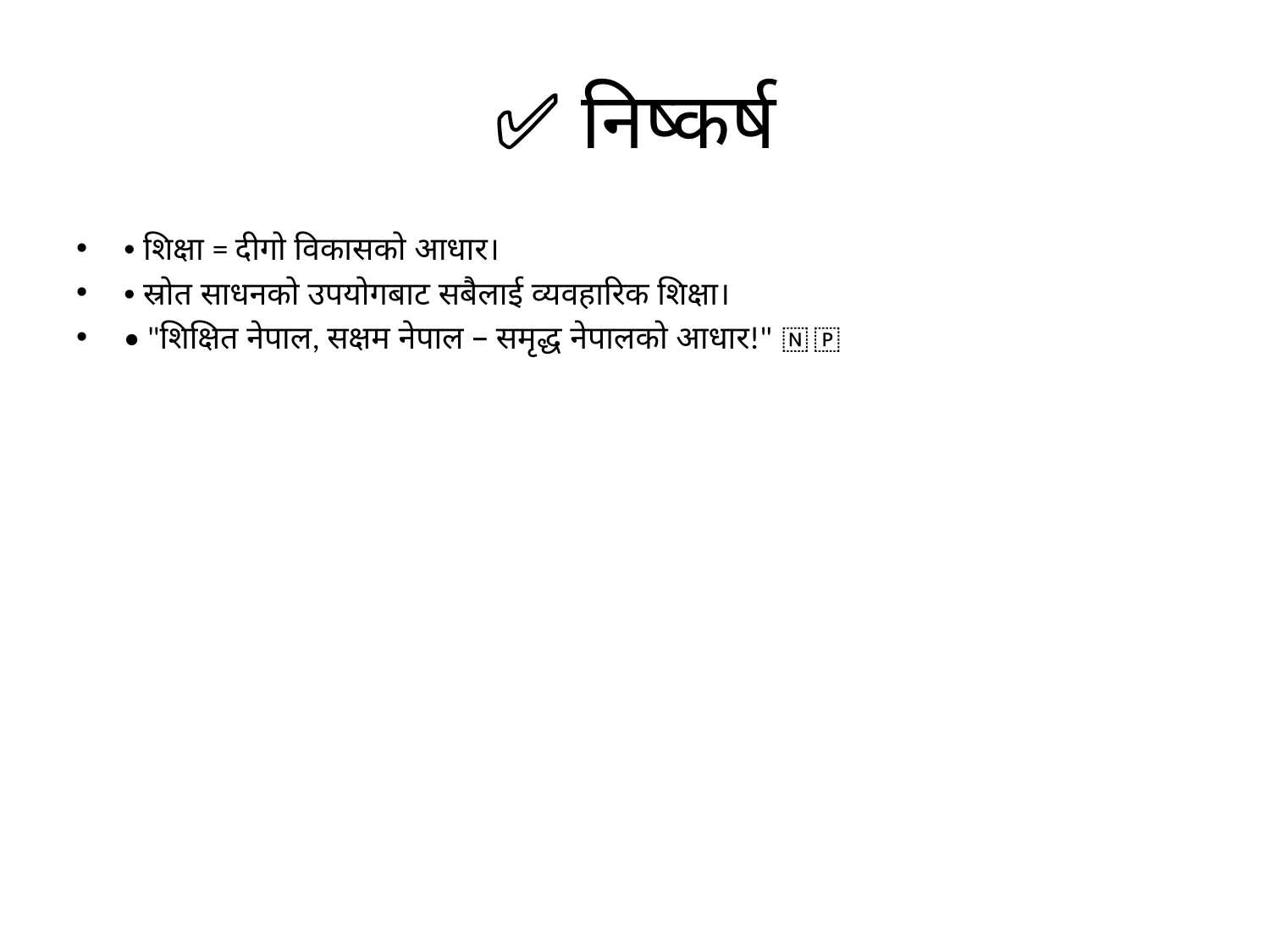

# ✅ निष्कर्ष
• शिक्षा = दीगो विकासको आधार।
• स्रोत साधनको उपयोगबाट सबैलाई व्यवहारिक शिक्षा।
• "शिक्षित नेपाल, सक्षम नेपाल – समृद्ध नेपालको आधार!" 🇳🇵